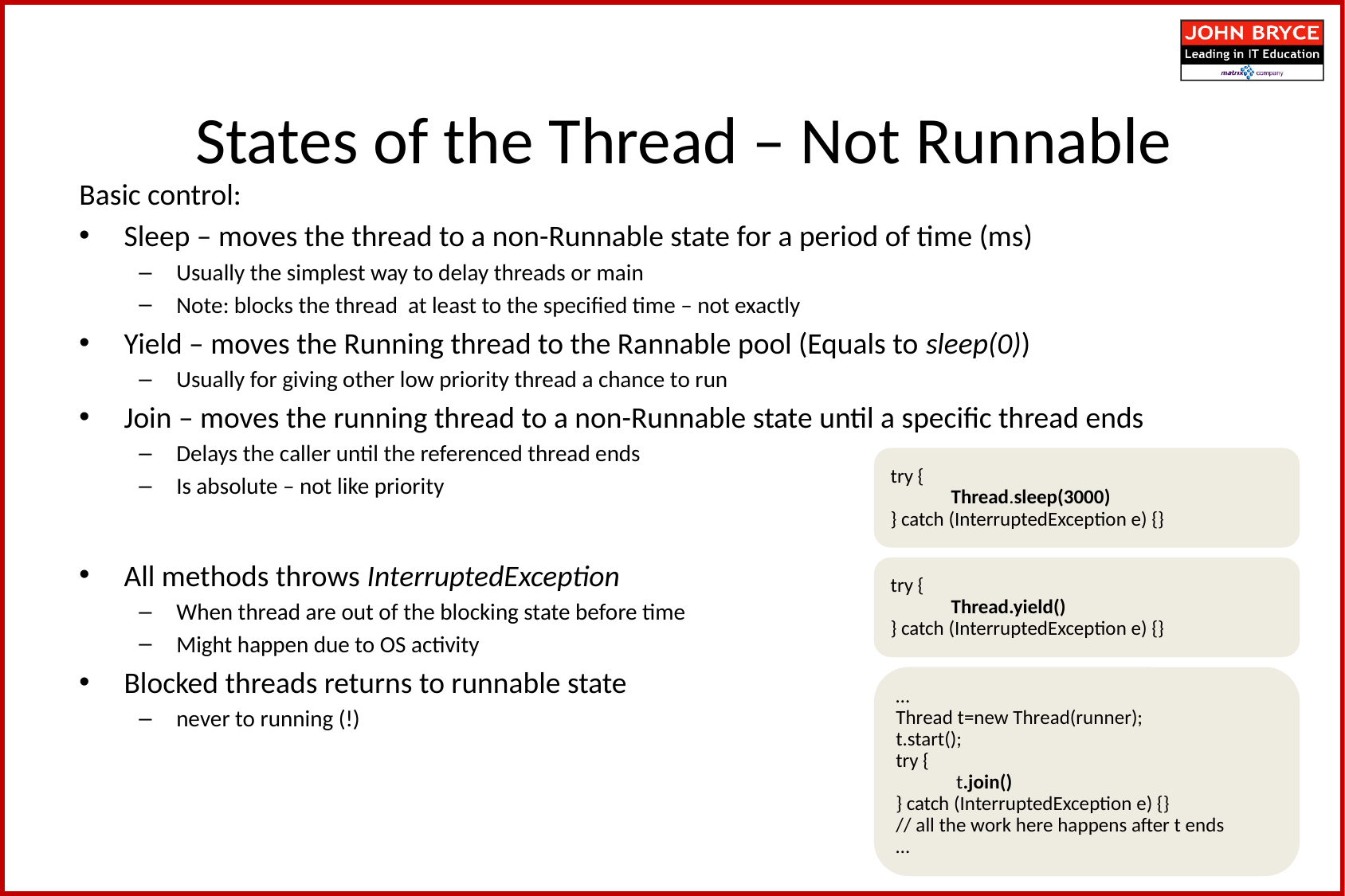

States of the Thread – Not Runnable
Basic control:
Sleep – moves the thread to a non-Runnable state for a period of time (ms)
Usually the simplest way to delay threads or main
Note: blocks the thread  at least to the specified time – not exactly
Yield – moves the Running thread to the Rannable pool (Equals to sleep(0))
Usually for giving other low priority thread a chance to run
Join – moves the running thread to a non-Runnable state until a specific thread ends
Delays the caller until the referenced thread ends
Is absolute – not like priority

All methods throws InterruptedException
When thread are out of the blocking state before time
Might happen due to OS activity
Blocked threads returns to runnable state
never to running (!)
try {
	Thread.sleep(3000)
} catch (InterruptedException e) {}
try {
	Thread.yield()
} catch (InterruptedException e) {}
…
Thread t=new Thread(runner);
t.start();
try {
	t.join()
} catch (InterruptedException e) {}
// all the work here happens after t ends
…